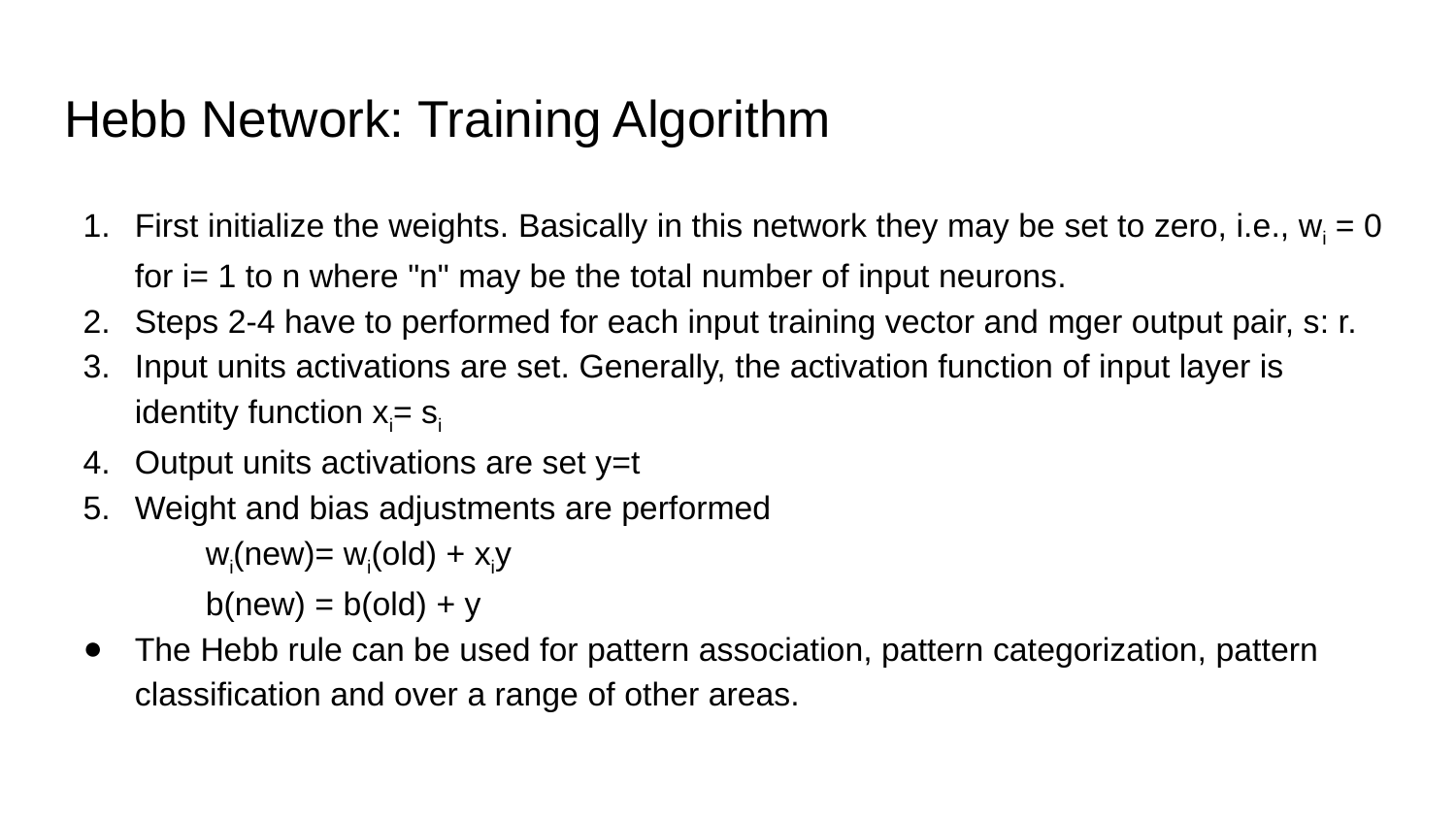

# Hebb Network: Training Algorithm
First initialize the weights. Basically in this network they may be set to zero, i.e., wi = 0 for i= 1 to n where "n" may be the total number of input neurons.
Steps 2-4 have to performed for each input training vector and mger output pair, s: r.
Input units activations are set. Generally, the activation function of input layer is identity function xi= si
Output units activations are set y=t
Weight and bias adjustments are performed
wi(new)= wi(old) + xiy
b(new) = b(old) + y
The Hebb rule can be used for pattern association, pattern categorization, pattern classification and over a range of other areas.